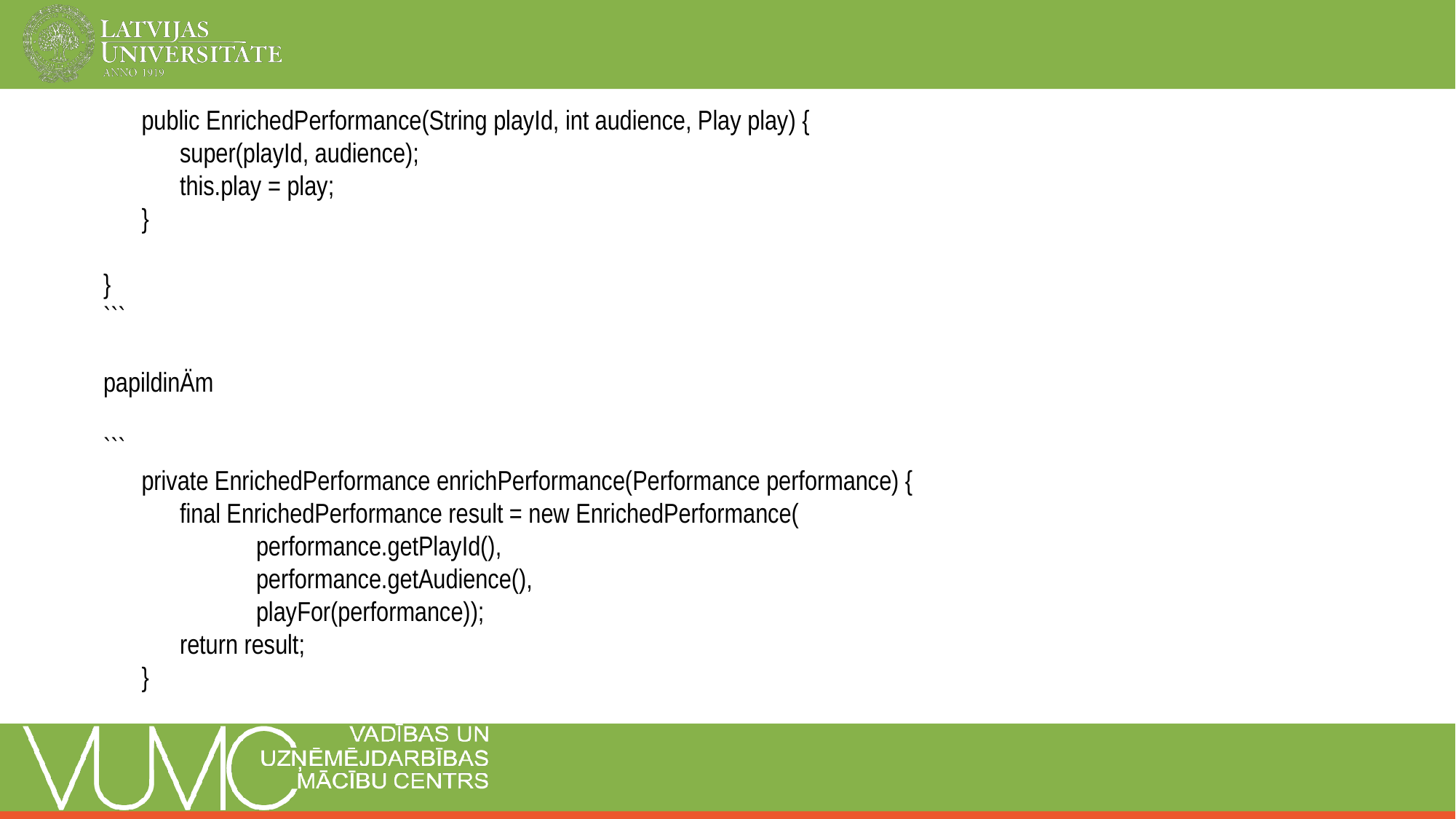

public EnrichedPerformance(String playId, int audience, Play play) {
super(playId, audience);
this.play = play;
}

}
```

papildinÄm

```
private EnrichedPerformance enrichPerformance(Performance performance) {
final EnrichedPerformance result = new EnrichedPerformance(
performance.getPlayId(),
performance.getAudience(),
playFor(performance));
return result;
}